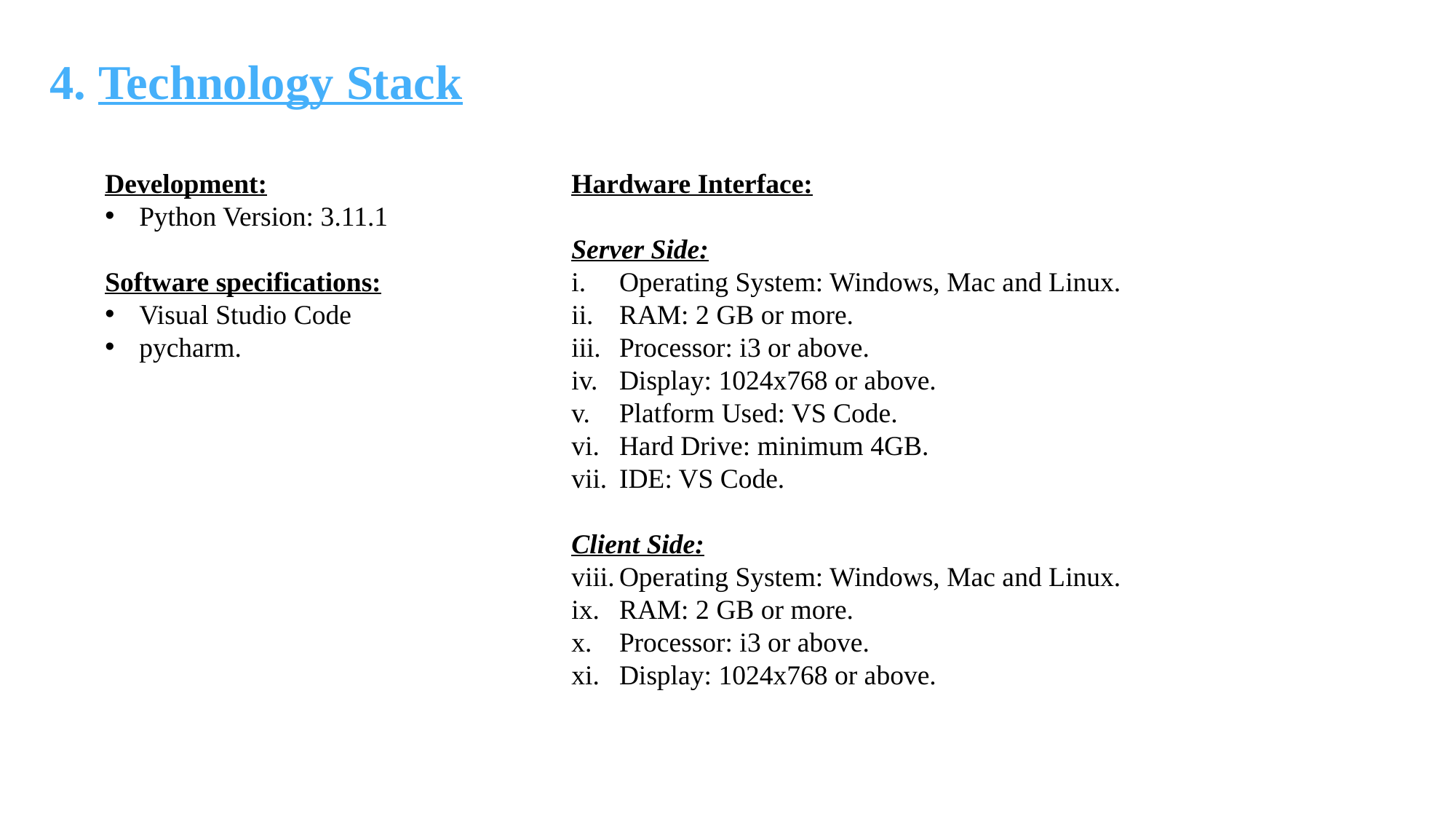

4. Technology Stack
Development:
Python Version: 3.11.1

Software specifications:
Visual Studio Code
pycharm.

Hardware Interface:

Server Side:
Operating System: Windows, Mac and Linux.
RAM: 2 GB or more.
Processor: i3 or above.
Display: 1024x768 or above.
Platform Used: VS Code.
Hard Drive: minimum 4GB.
IDE: VS Code.

Client Side:
Operating System: Windows, Mac and Linux.
RAM: 2 GB or more.
Processor: i3 or above.
Display: 1024x768 or above.